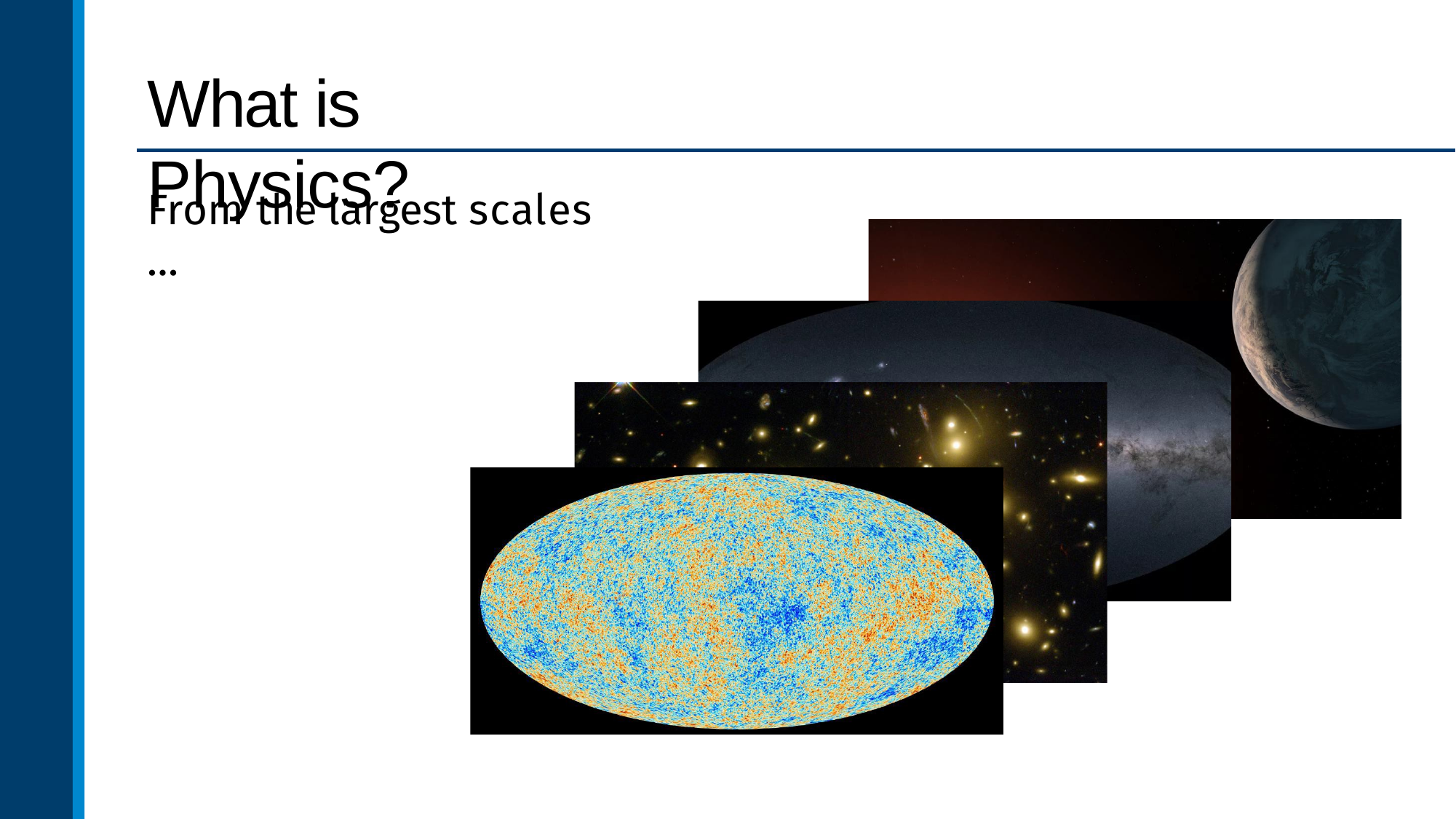

# What is Physics?
From the largest scales …